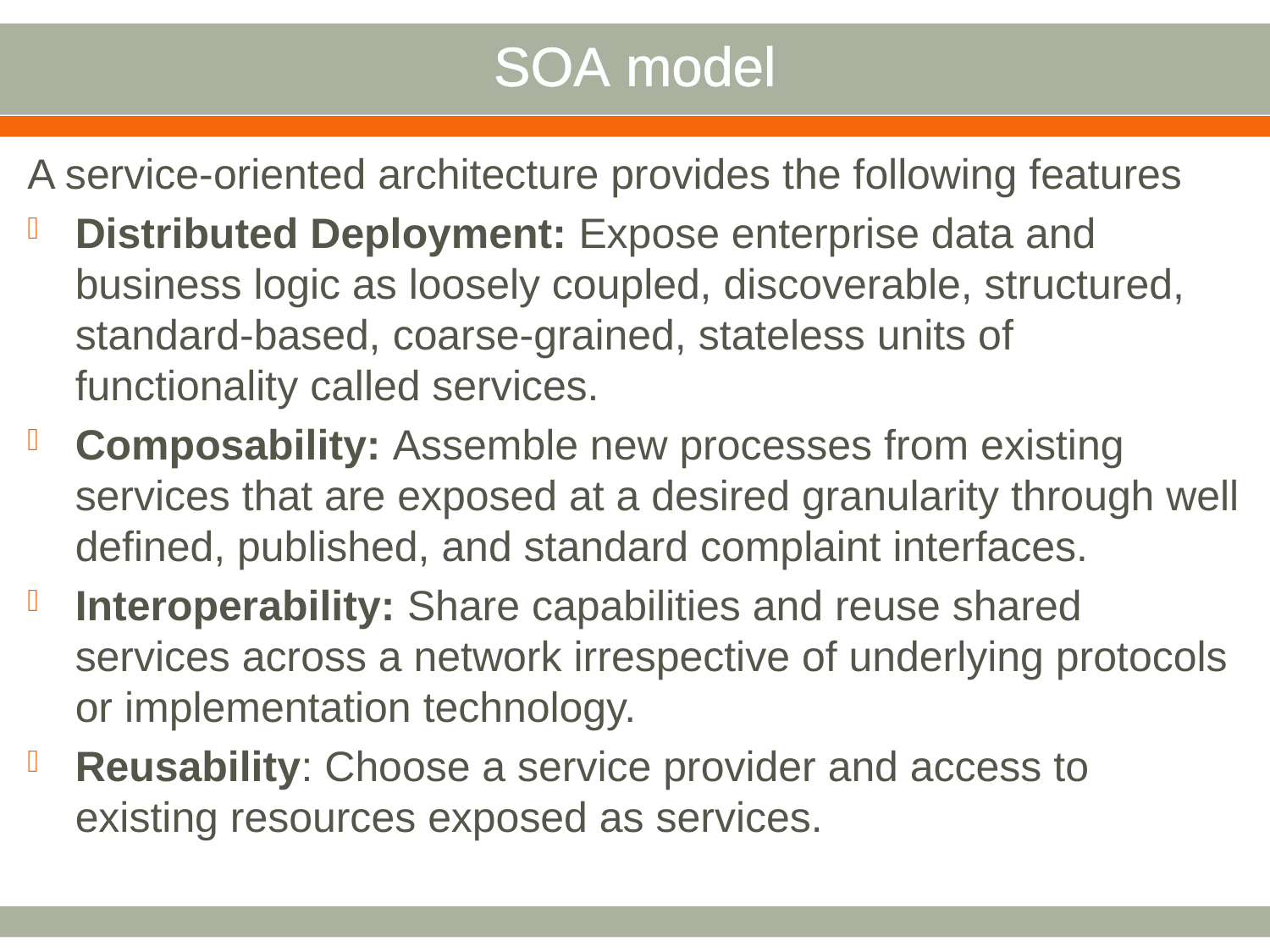

# SOA model
A service-oriented architecture provides the following features
Distributed Deployment: Expose enterprise data and business logic as loosely coupled, discoverable, structured, standard-based, coarse-grained, stateless units of functionality called services.
Composability: Assemble new processes from existing services that are exposed at a desired granularity through well defined, published, and standard complaint interfaces.
Interoperability: Share capabilities and reuse shared services across a network irrespective of underlying protocols or implementation technology.
Reusability: Choose a service provider and access to existing resources exposed as services.